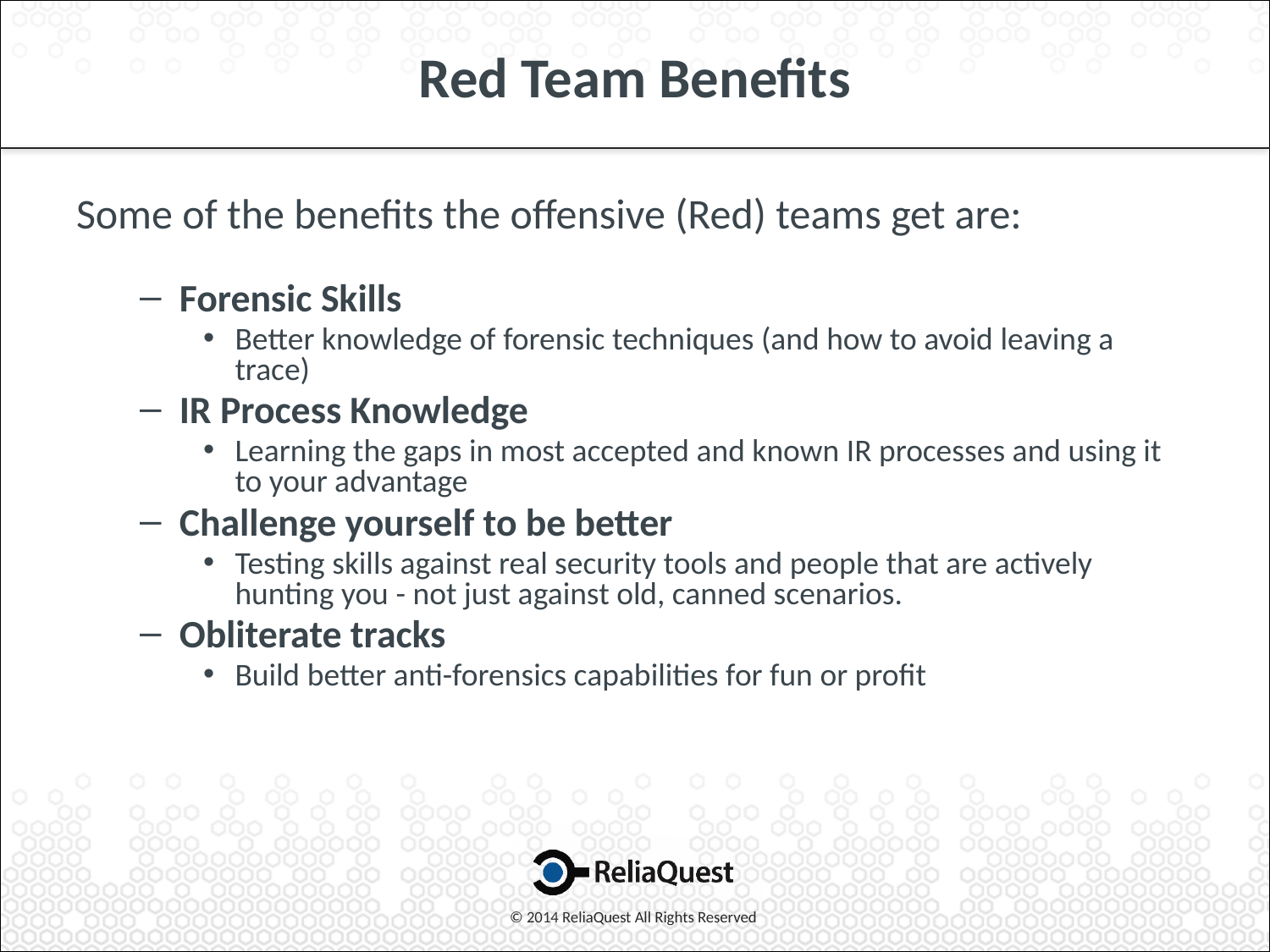

# Red Team Benefits
Some of the benefits the offensive (Red) teams get are:

Forensic Skills
Better knowledge of forensic techniques (and how to avoid leaving a trace)
IR Process Knowledge
Learning the gaps in most accepted and known IR processes and using it to your advantage
Challenge yourself to be better
Testing skills against real security tools and people that are actively hunting you - not just against old, canned scenarios.
Obliterate tracks
Build better anti-forensics capabilities for fun or profit